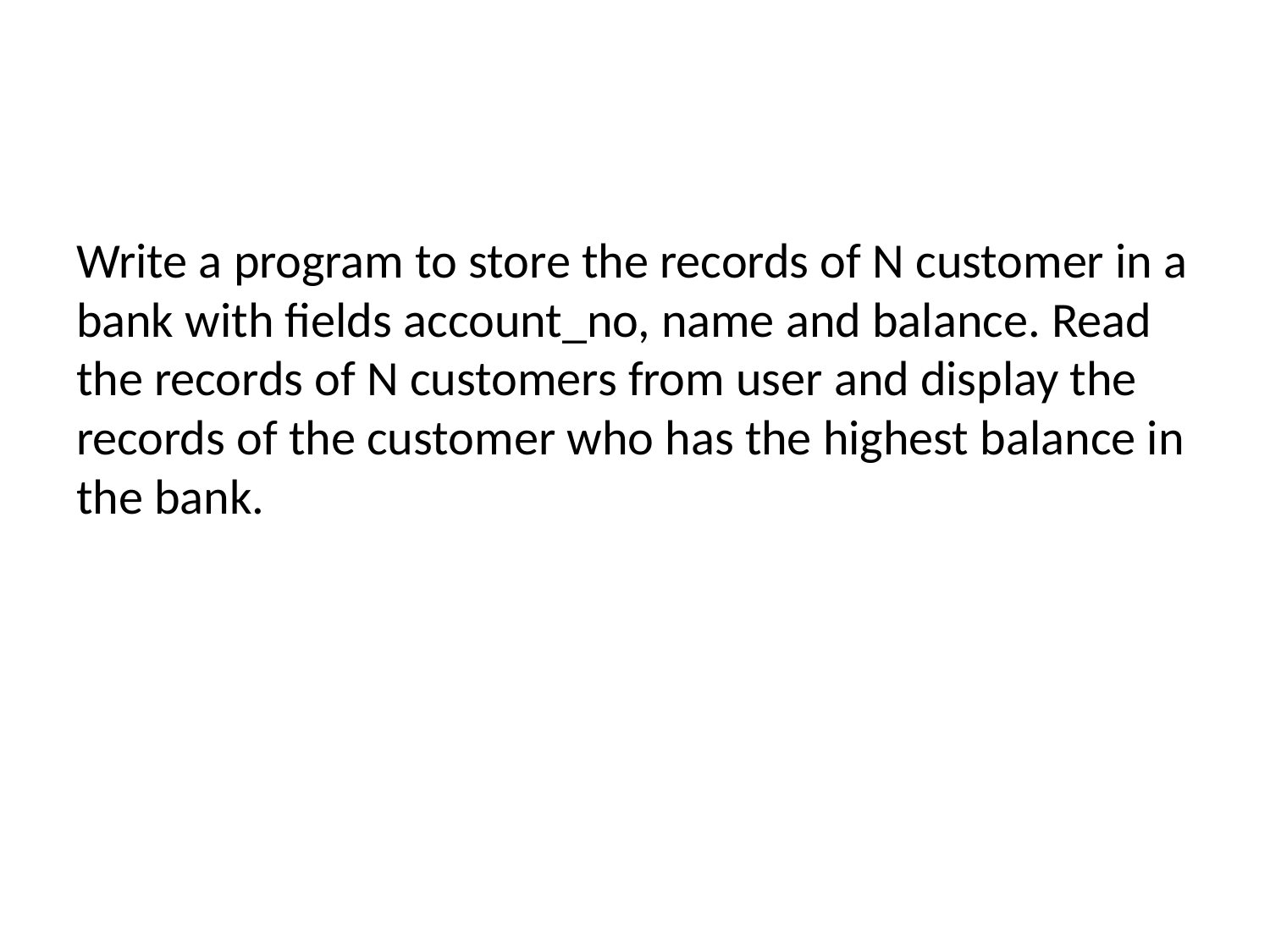

#
Write a program to store the records of N customer in a bank with fields account_no, name and balance. Read the records of N customers from user and display the records of the customer who has the highest balance in the bank.